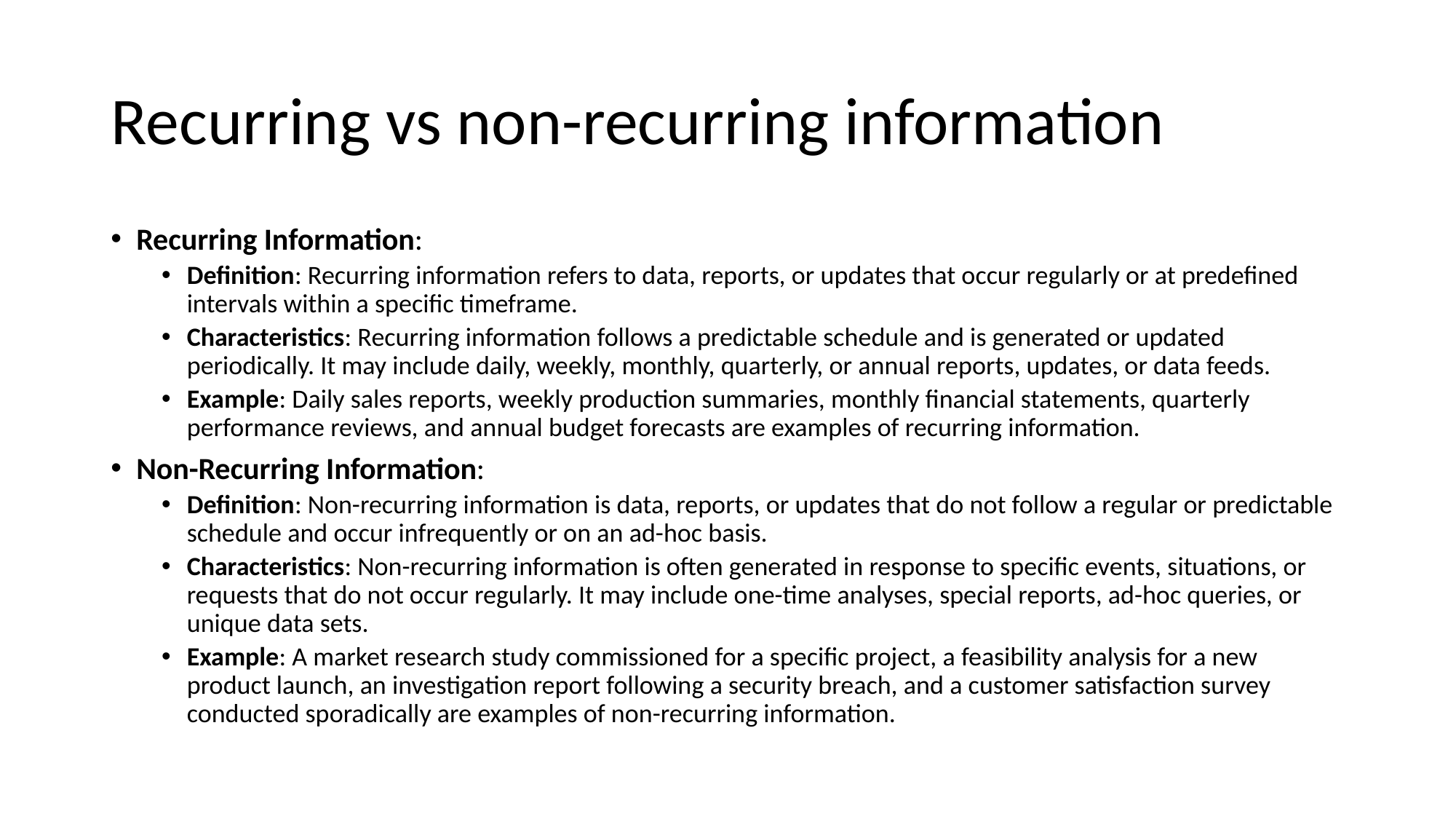

# Recurring vs non-recurring information
Recurring Information:
Definition: Recurring information refers to data, reports, or updates that occur regularly or at predefined intervals within a specific timeframe.
Characteristics: Recurring information follows a predictable schedule and is generated or updated periodically. It may include daily, weekly, monthly, quarterly, or annual reports, updates, or data feeds.
Example: Daily sales reports, weekly production summaries, monthly financial statements, quarterly performance reviews, and annual budget forecasts are examples of recurring information.
Non-Recurring Information:
Definition: Non-recurring information is data, reports, or updates that do not follow a regular or predictable schedule and occur infrequently or on an ad-hoc basis.
Characteristics: Non-recurring information is often generated in response to specific events, situations, or requests that do not occur regularly. It may include one-time analyses, special reports, ad-hoc queries, or unique data sets.
Example: A market research study commissioned for a specific project, a feasibility analysis for a new product launch, an investigation report following a security breach, and a customer satisfaction survey conducted sporadically are examples of non-recurring information.